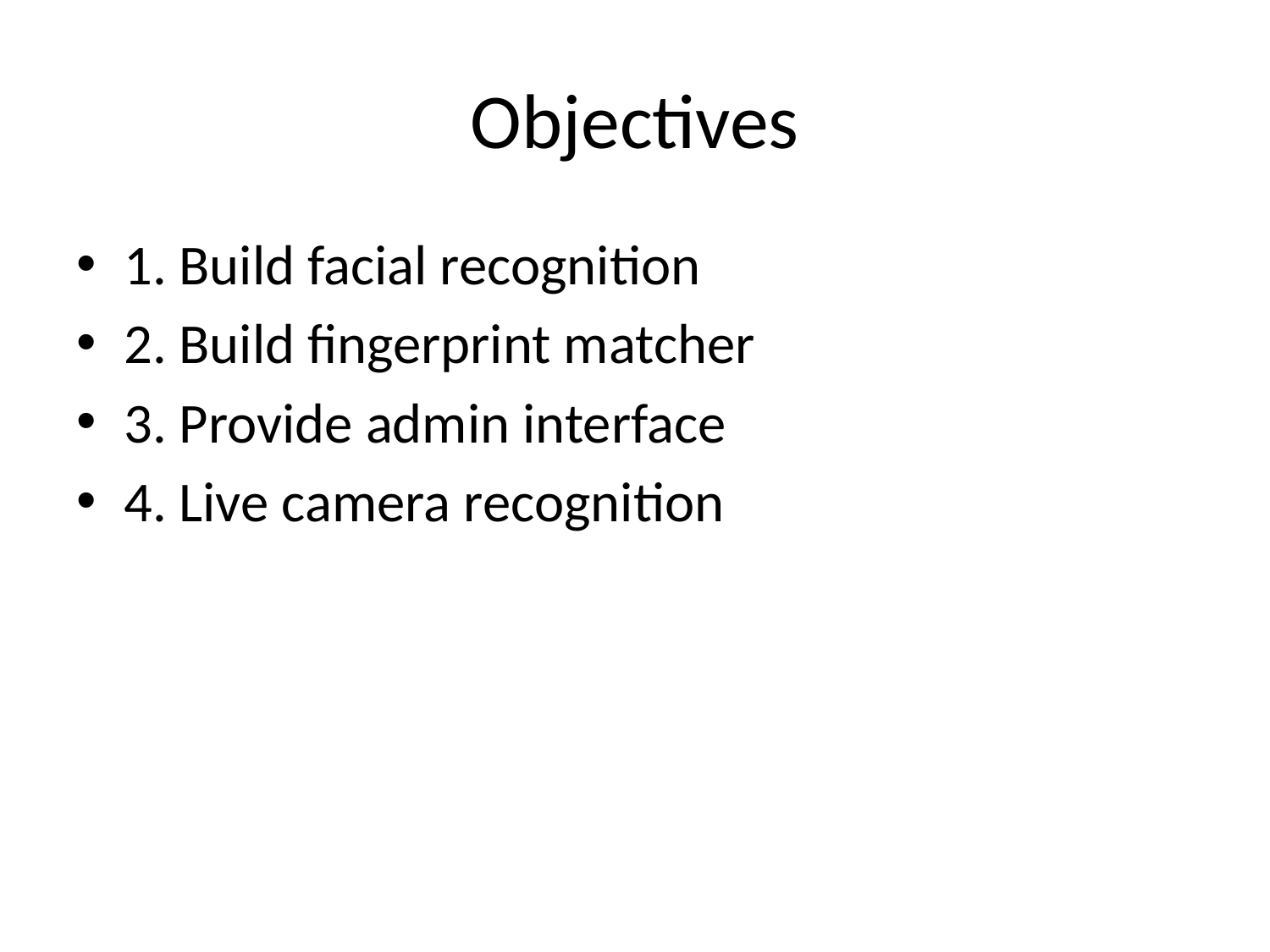

# Objectives
1. Build facial recognition
2. Build fingerprint matcher
3. Provide admin interface
4. Live camera recognition